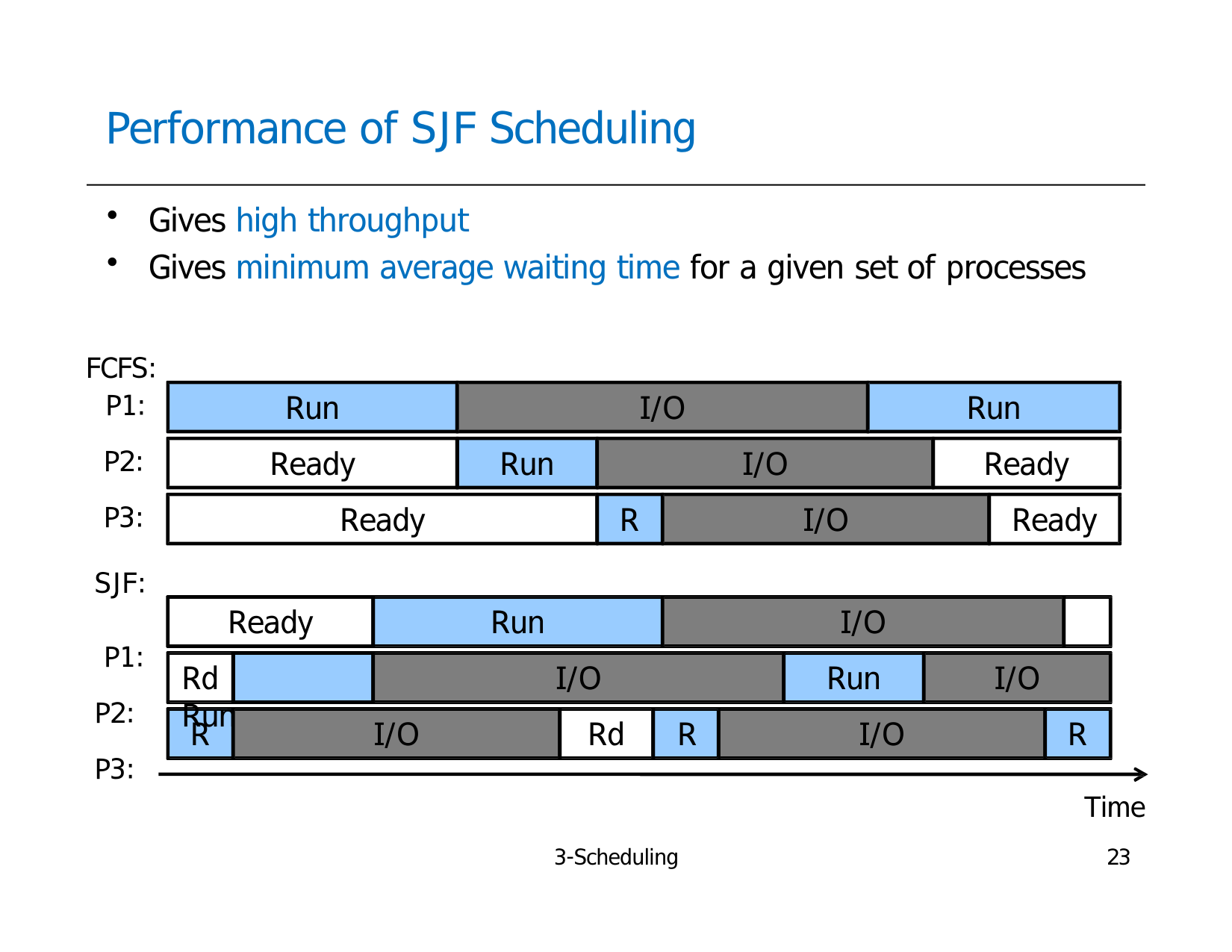

# Performance of SJF Scheduling
Gives high throughput
Gives minimum average waiting time for a given set of processes
FCFS:  P1:
P2:
P3:

Run
I/O
Run

Ready
Run
I/O
Ready

Ready
R
I/O
Ready
SJF:  P1:
P2:
P3:

Ready
Run
I/O

Rd	Run
I/O
Run
I/O

R
I/O
Rd	R
I/O
R

Time
3-Scheduling
23